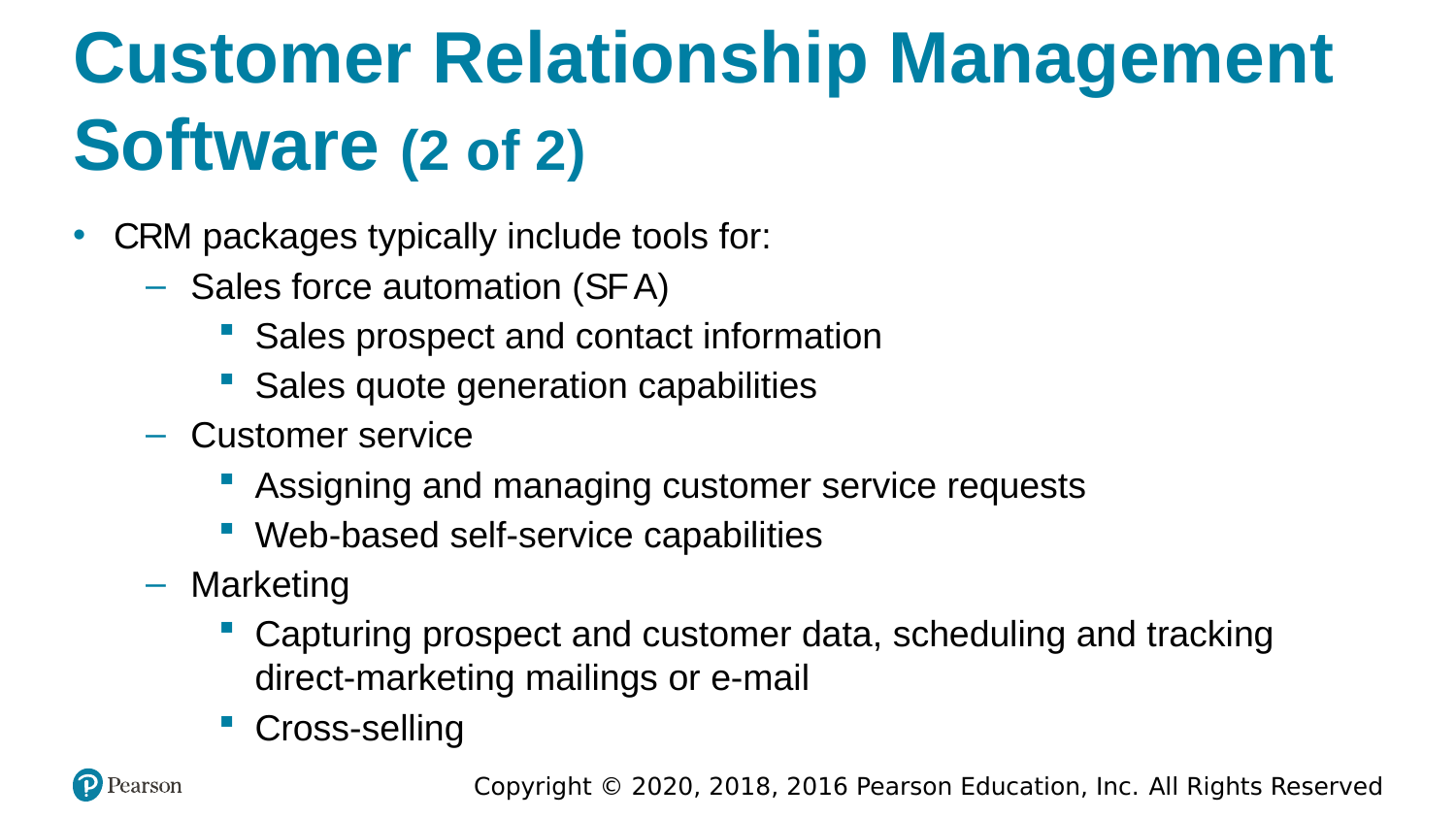

# Customer Relationship Management Software (2 of 2)
C R M packages typically include tools for:
Sales force automation (S F A)
Sales prospect and contact information
Sales quote generation capabilities
Customer service
Assigning and managing customer service requests
Web-based self-service capabilities
Marketing
Capturing prospect and customer data, scheduling and tracking direct-marketing mailings or e-mail
Cross-selling